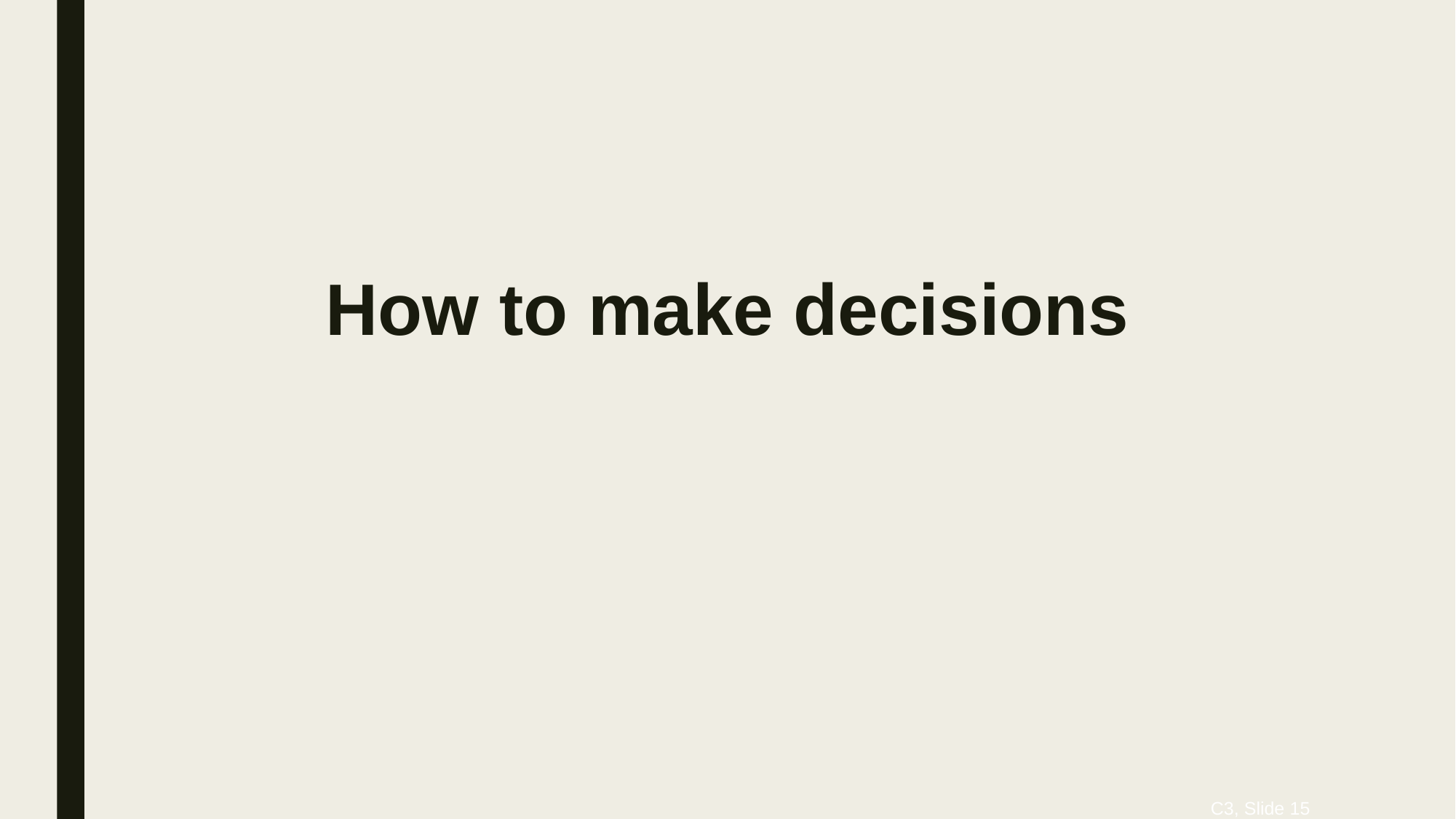

How to make decisions

C3, Slide 15